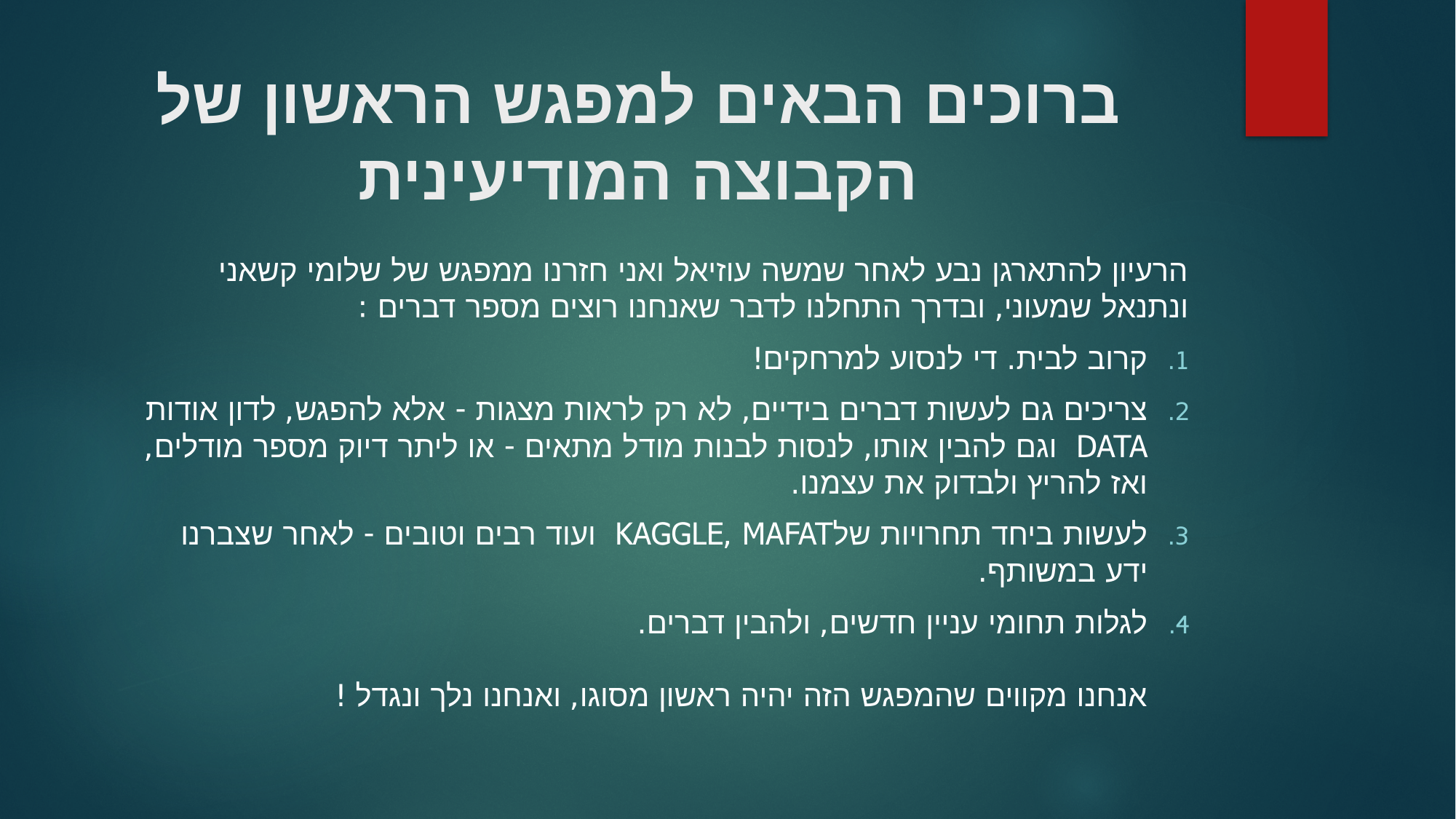

# ברוכים הבאים למפגש הראשון של הקבוצה המודיעינית
הרעיון להתארגן נבע לאחר שמשה עוזיאל ואני חזרנו ממפגש של שלומי קשאני ונתנאל שמעוני, ובדרך התחלנו לדבר שאנחנו רוצים מספר דברים :
קרוב לבית. די לנסוע למרחקים!
צריכים גם לעשות דברים בידיים, לא רק לראות מצגות - אלא להפגש, לדון אודות DATA  וגם להבין אותו, לנסות לבנות מודל מתאים - או ליתר דיוק מספר מודלים, ואז להריץ ולבדוק את עצמנו.
לעשות ביחד תחרויות שלKAGGLE, MAFAT  ועוד רבים וטובים - לאחר שצברנו ידע במשותף.
לגלות תחומי עניין חדשים, ולהבין דברים.
 
אנחנו מקווים שהמפגש הזה יהיה ראשון מסוגו, ואנחנו נלך ונגדל !